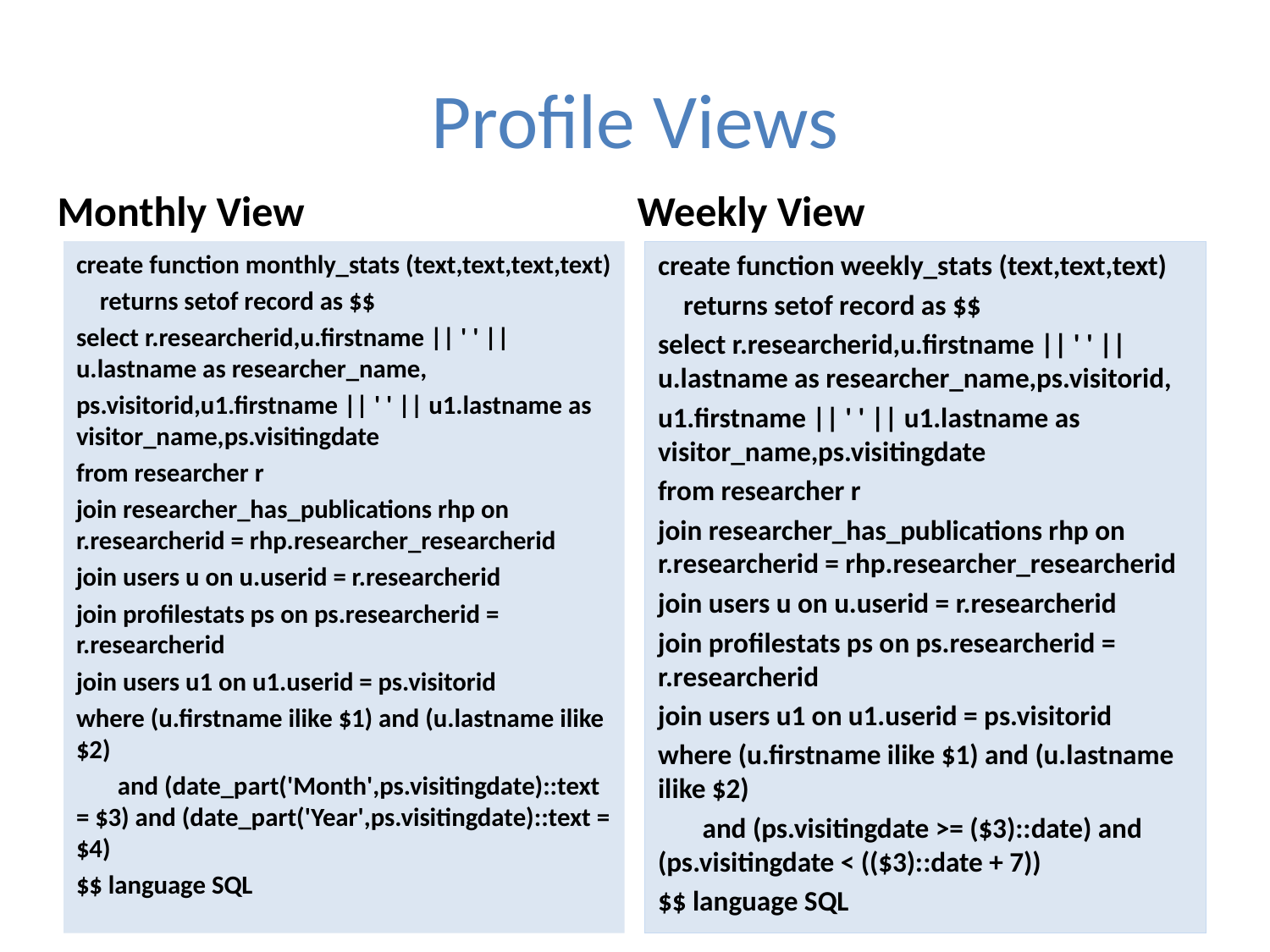

# Profile Views
Monthly View
Weekly View
create function monthly_stats (text,text,text,text)
    returns setof record as $$
select r.researcherid,u.firstname || ' ' || u.lastname as researcher_name,
ps.visitorid,u1.firstname || ' ' || u1.lastname as visitor_name,ps.visitingdate
from researcher r
join researcher_has_publications rhp on r.researcherid = rhp.researcher_researcherid
join users u on u.userid = r.researcherid
join profilestats ps on ps.researcherid = r.researcherid
join users u1 on u1.userid = ps.visitorid
where (u.firstname ilike $1) and (u.lastname ilike $2)
       and (date_part('Month',ps.visitingdate)::text = $3) and (date_part('Year',ps.visitingdate)::text = $4)
$$ language SQL
create function weekly_stats (text,text,text)
    returns setof record as $$
select r.researcherid,u.firstname || ' ' || u.lastname as researcher_name,ps.visitorid,
u1.firstname || ' ' || u1.lastname as visitor_name,ps.visitingdate
from researcher r
join researcher_has_publications rhp on r.researcherid = rhp.researcher_researcherid
join users u on u.userid = r.researcherid
join profilestats ps on ps.researcherid = r.researcherid
join users u1 on u1.userid = ps.visitorid
where (u.firstname ilike $1) and (u.lastname ilike $2)
       and (ps.visitingdate >= ($3)::date) and (ps.visitingdate < (($3)::date + 7))
$$ language SQL